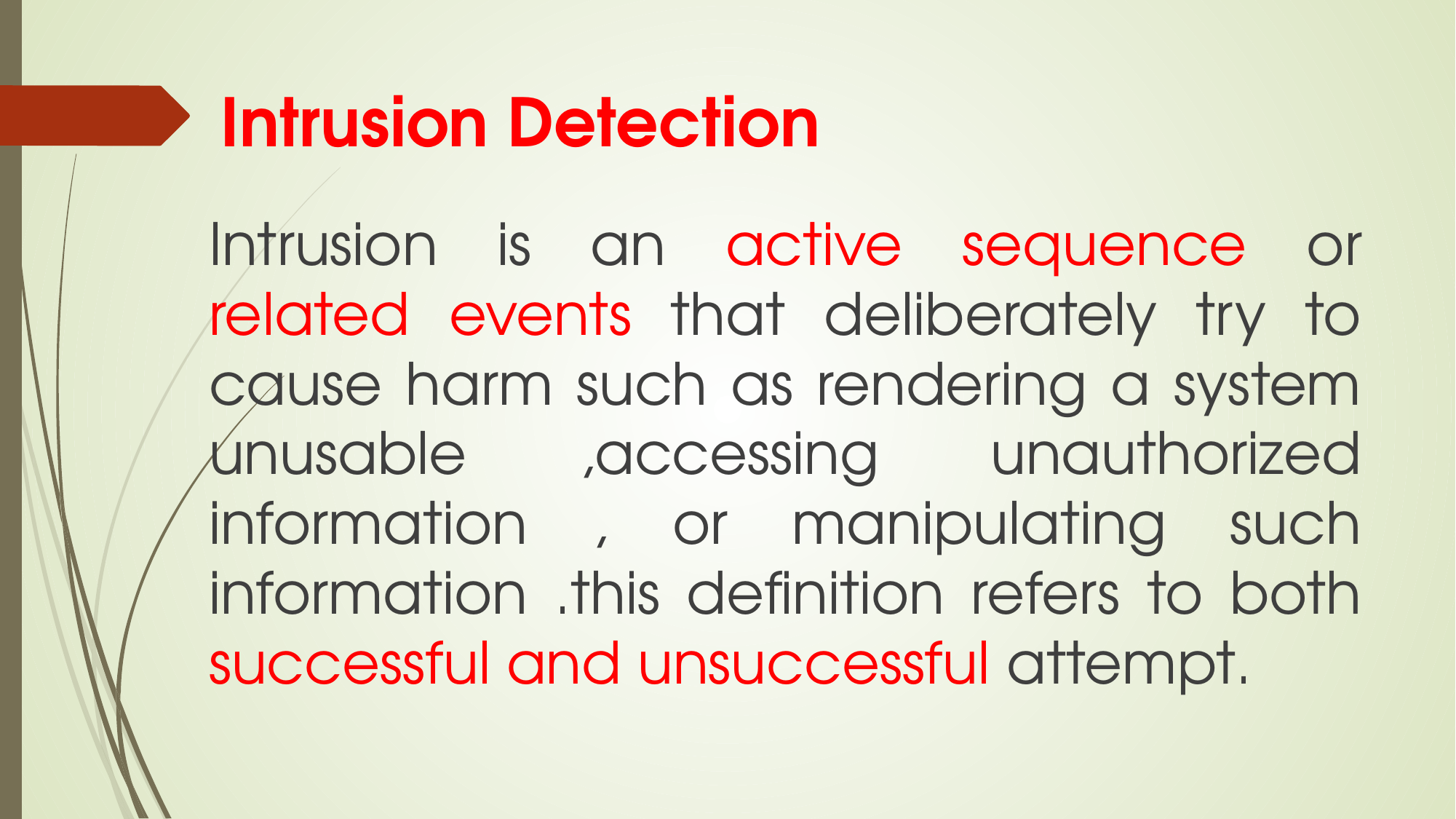

# Intrusion Detection
Intrusion is an active sequence or related events that deliberately try to cause harm such as rendering a system unusable ,accessing unauthorized information , or manipulating such information .this definition refers to both successful and unsuccessful attempt.